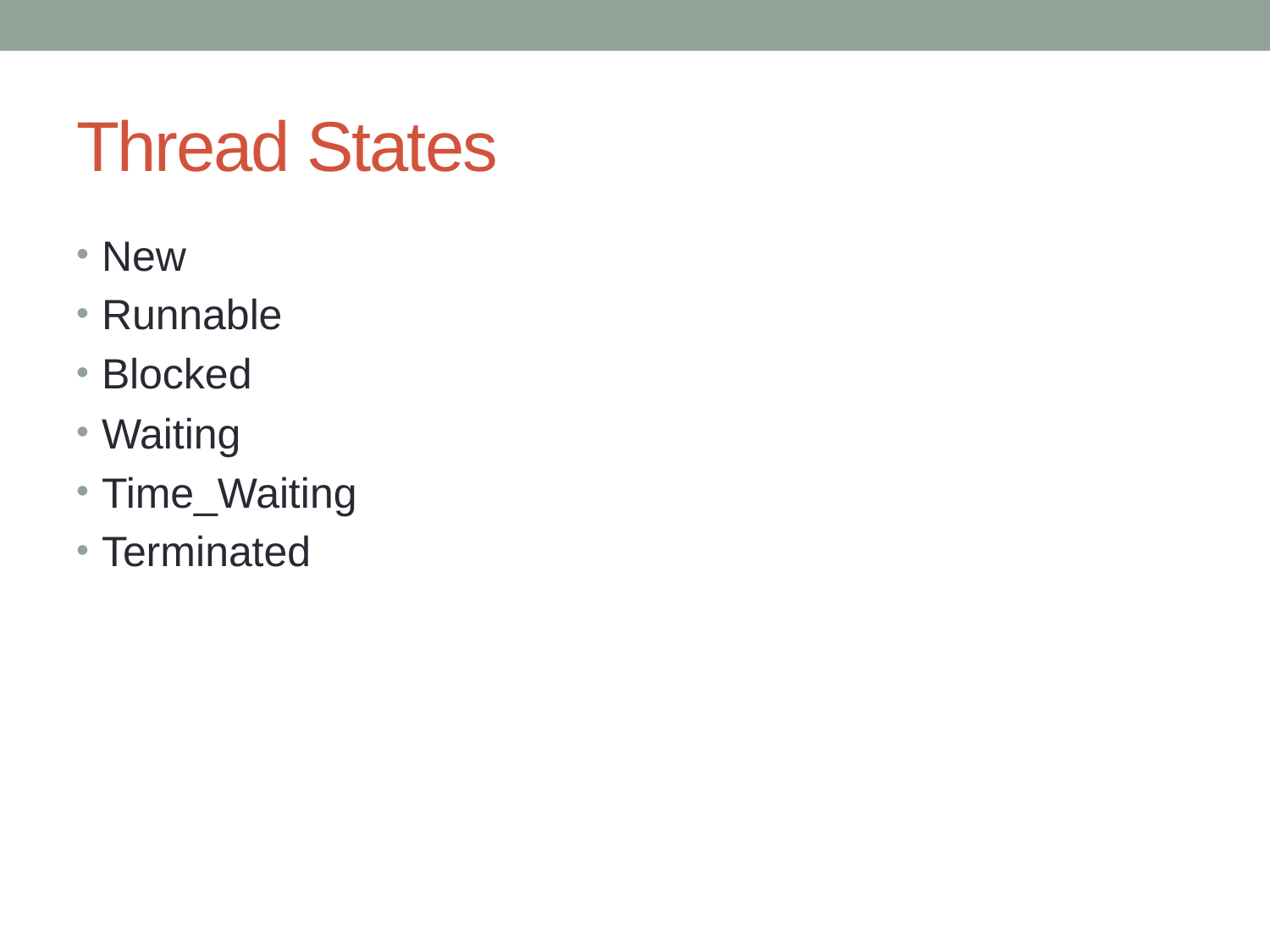

# Thread States
New
Runnable
Blocked
Waiting
Time_Waiting
Terminated